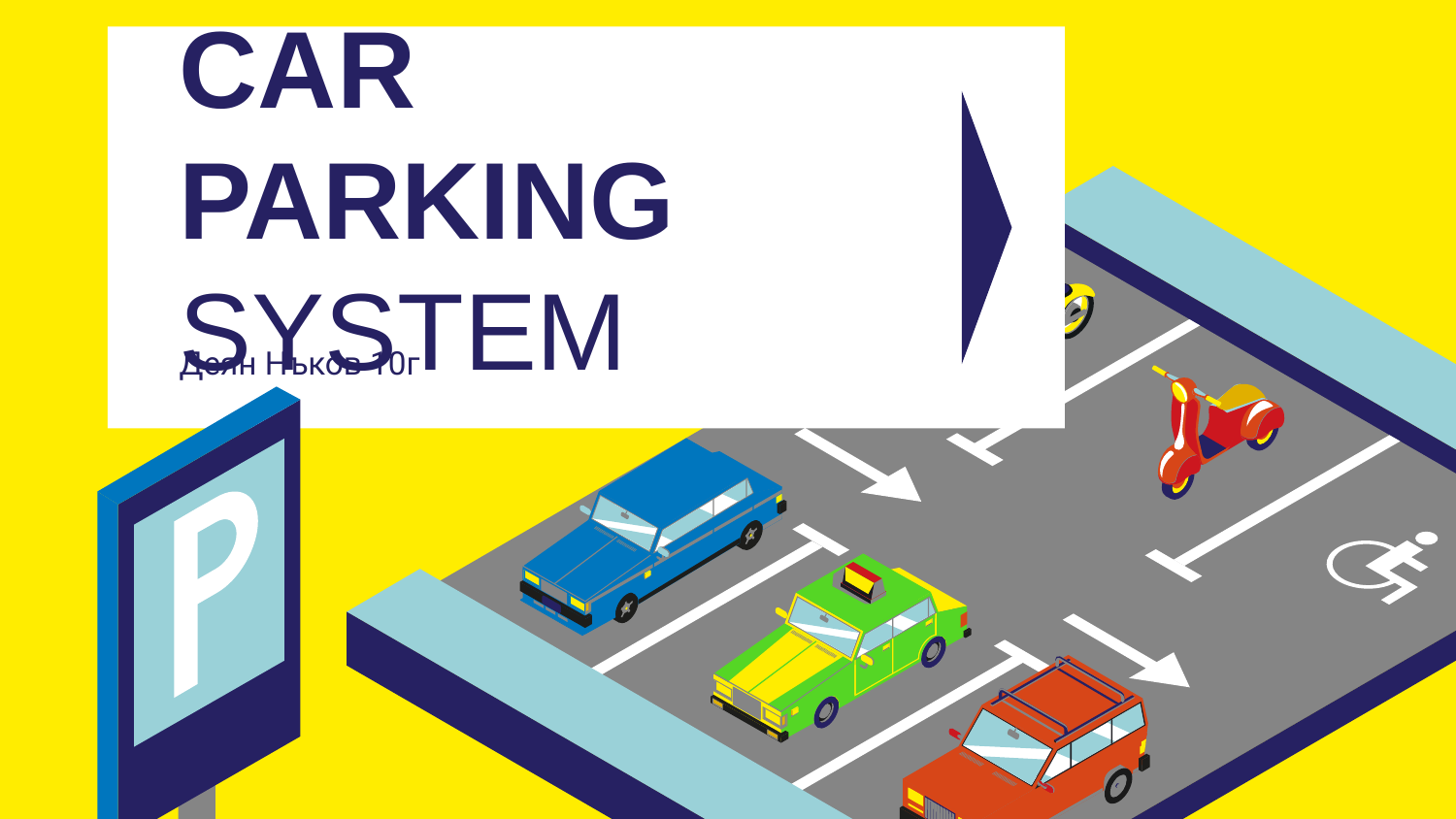

# CAR PARKING SYSTEM

Деян Нъков 10г